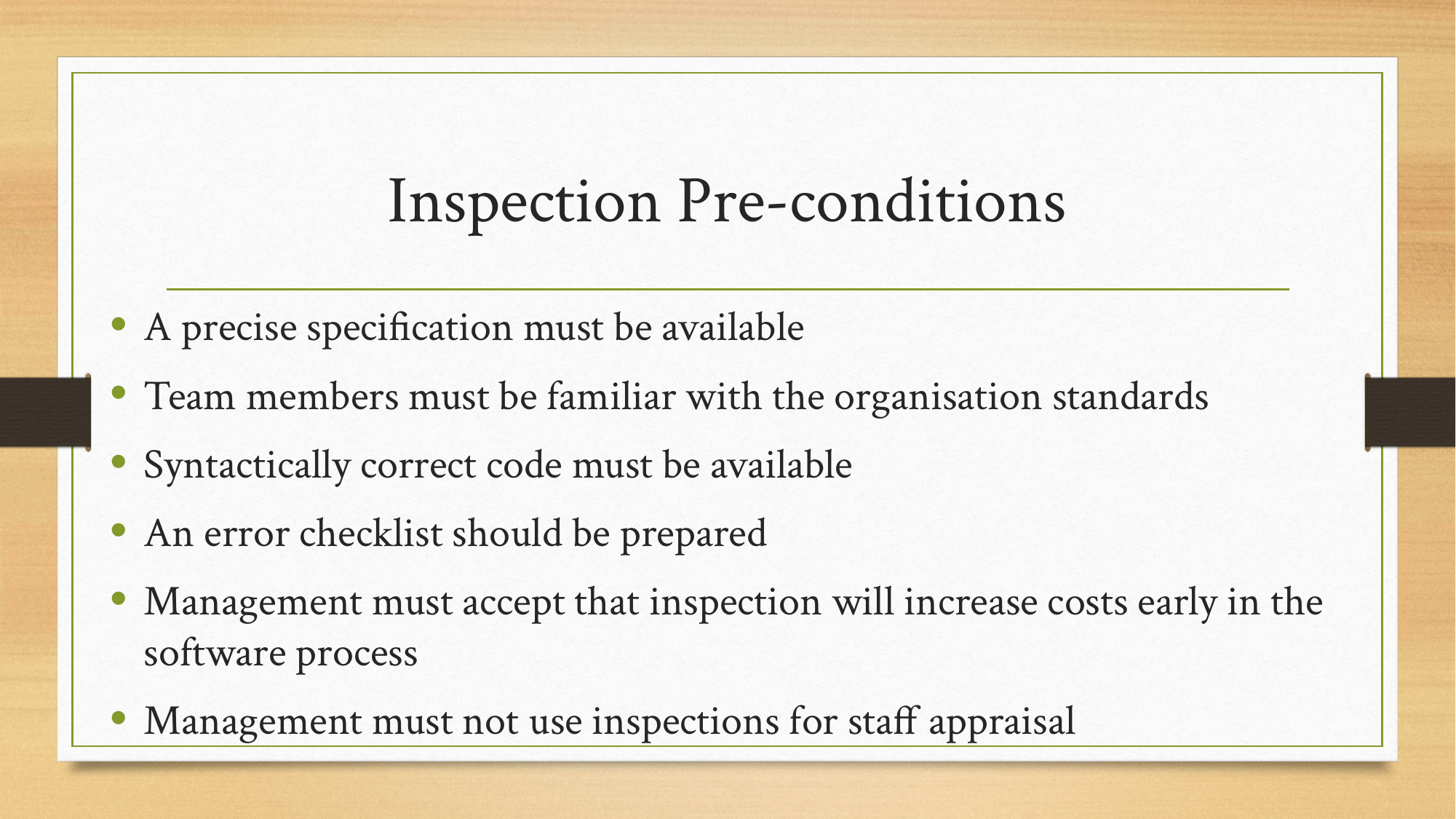

# Inspection Pre-conditions
A precise specification must be available
Team members must be familiar with the organisation standards
Syntactically correct code must be available
An error checklist should be prepared
Management must accept that inspection will increase costs early in the software process
Management must not use inspections for staff appraisal